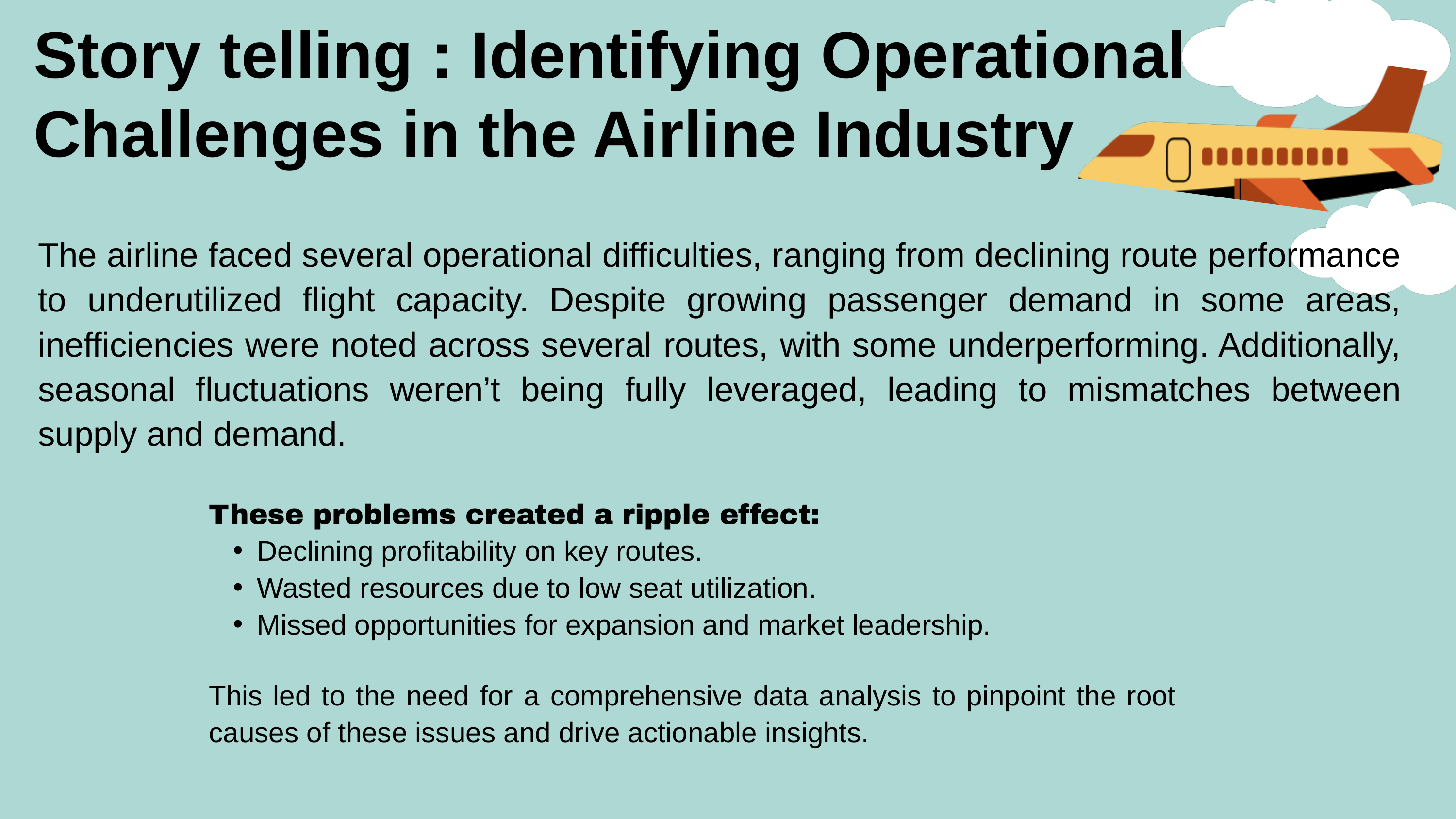

Story telling : Identifying Operational Challenges in the Airline Industry

The airline faced several operational difficulties, ranging from declining route performance to underutilized flight capacity. Despite growing passenger demand in some areas, inefficiencies were noted across several routes, with some underperforming. Additionally, seasonal fluctuations weren’t being fully leveraged, leading to mismatches between supply and demand.
These problems created a ripple effect:
Declining profitability on key routes.
Wasted resources due to low seat utilization.
Missed opportunities for expansion and market leadership.

This led to the need for a comprehensive data analysis to pinpoint the root causes of these issues and drive actionable insights.